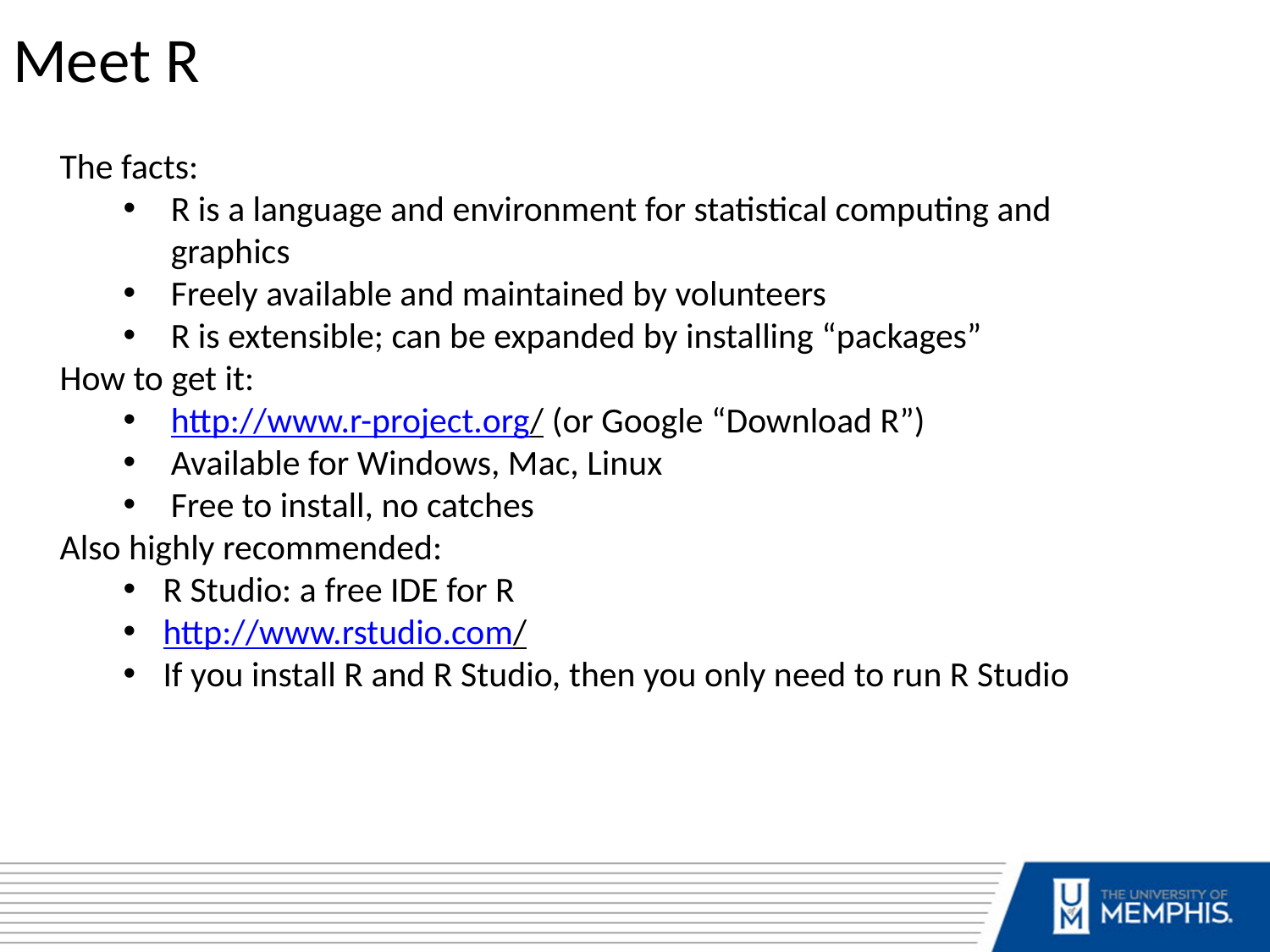

Meet R
The facts:
R is a language and environment for statistical computing and graphics
Freely available and maintained by volunteers
R is extensible; can be expanded by installing “packages”
How to get it:
http://www.r-project.org/ (or Google “Download R”)
Available for Windows, Mac, Linux
Free to install, no catches
Also highly recommended:
R Studio: a free IDE for R
http://www.rstudio.com/
If you install R and R Studio, then you only need to run R Studio